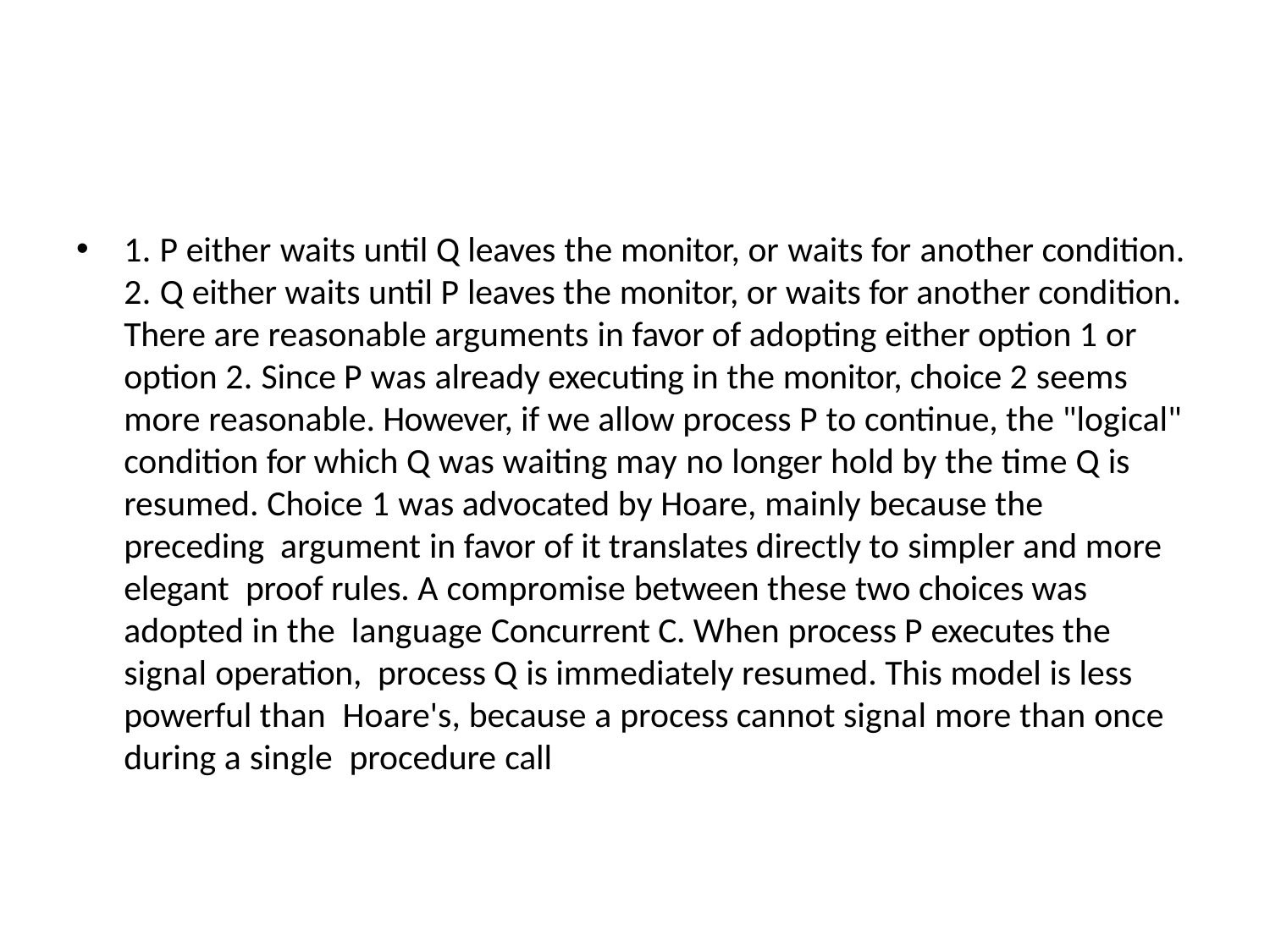

1. P either waits until Q leaves the monitor, or waits for another condition.
2. Q either waits until P leaves the monitor, or waits for another condition.  There are reasonable arguments in favor of adopting either option 1 or  option 2. Since P was already executing in the monitor, choice 2 seems  more reasonable. However, if we allow process P to continue, the "logical"  condition for which Q was waiting may no longer hold by the time Q is  resumed. Choice 1 was advocated by Hoare, mainly because the preceding  argument in favor of it translates directly to simpler and more elegant  proof rules. A compromise between these two choices was adopted in the  language Concurrent C. When process P executes the signal operation,  process Q is immediately resumed. This model is less powerful than  Hoare's, because a process cannot signal more than once during a single  procedure call